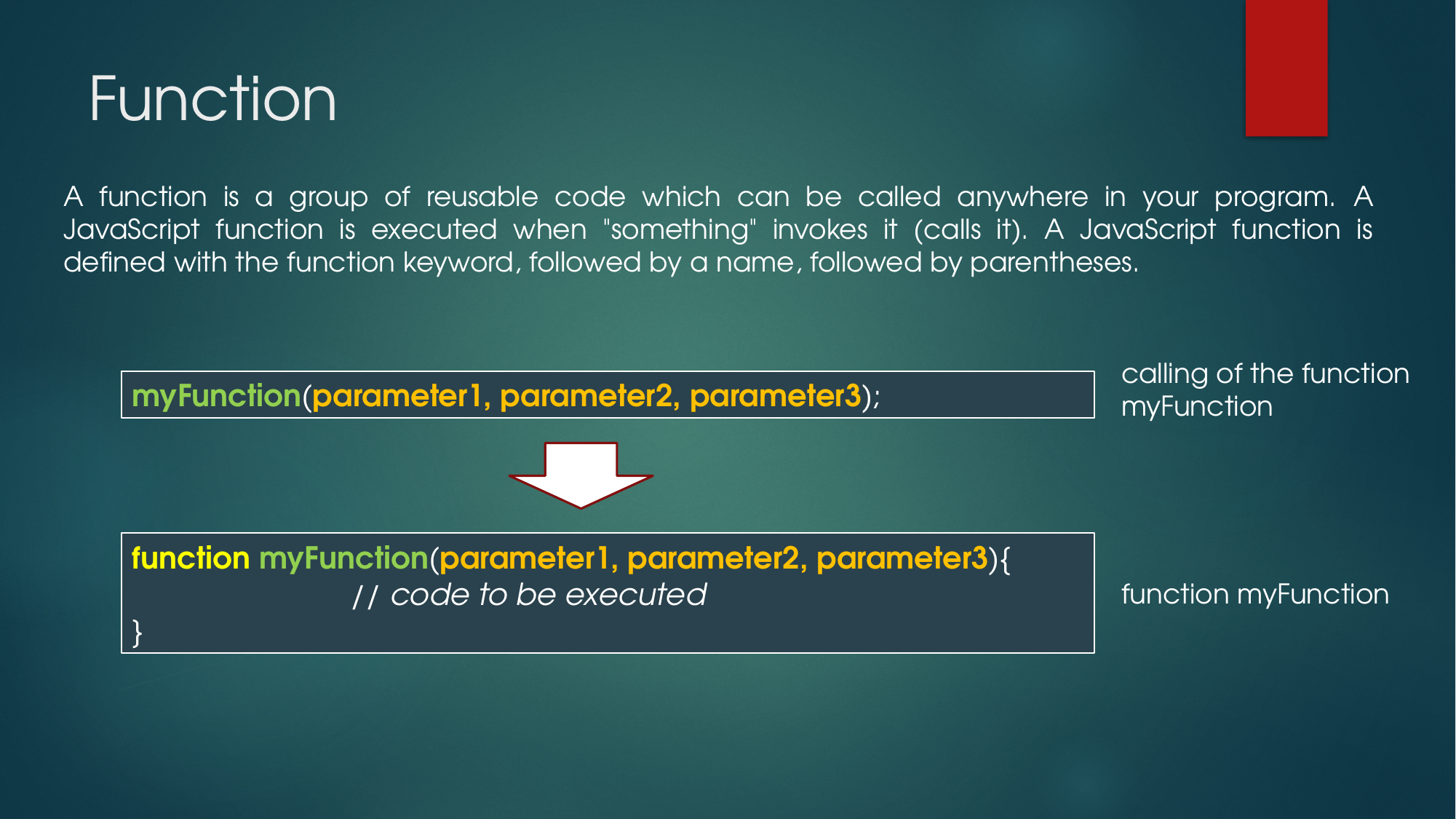

# Function
A function is a group of reusable code which can be called anywhere in your program. A JavaScript function is executed when "something" invokes it (calls it). A JavaScript function is defined with the function keyword, followed by a name, followed by parentheses.
calling of the function myFunction
myFunction(parameter1, parameter2, parameter3);

function myFunction(parameter1, parameter2, parameter3){
		// code to be executed
}
function myFunction